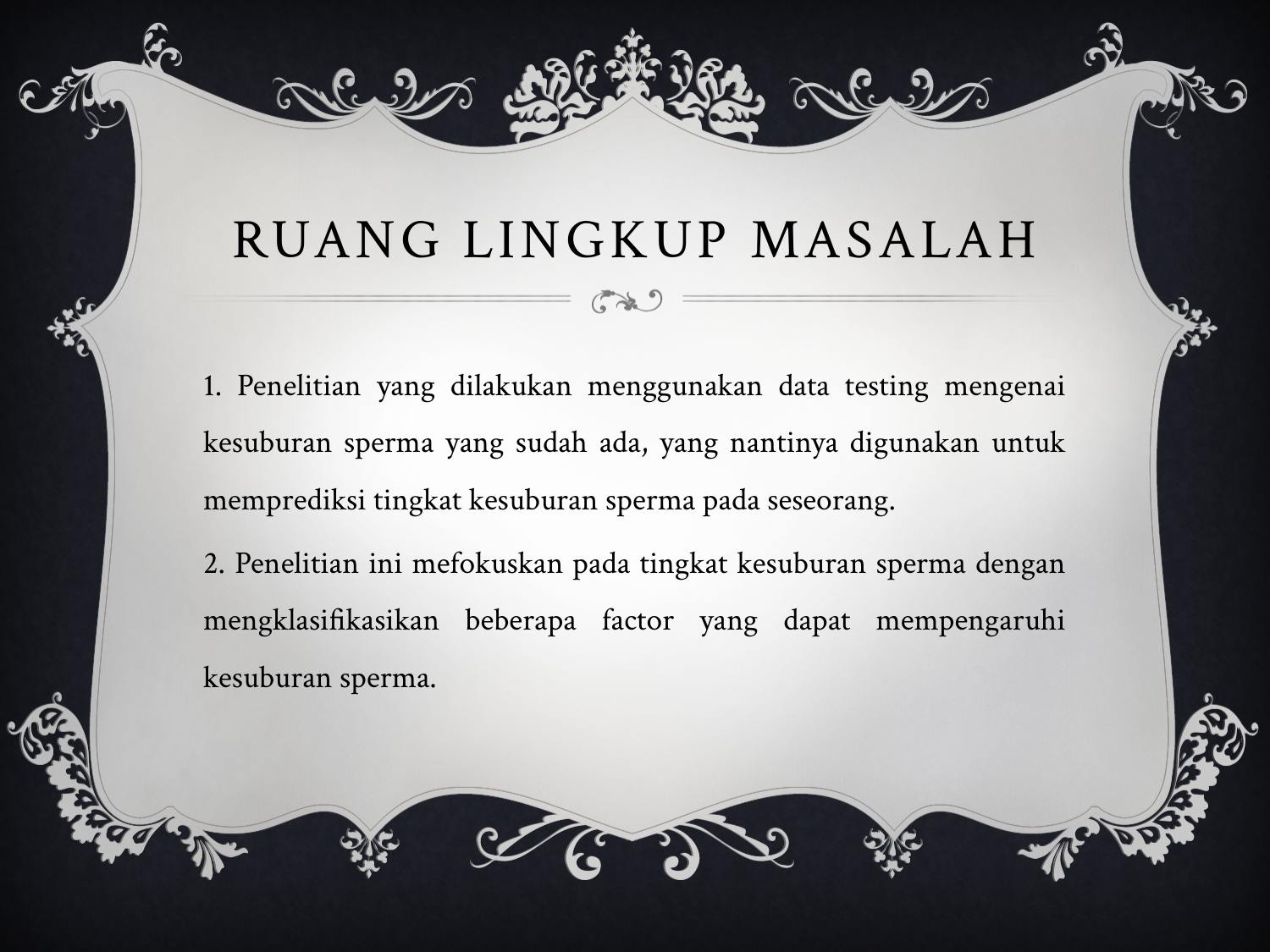

# Ruang Lingkup Masalah
1. Penelitian yang dilakukan menggunakan data testing mengenai kesuburan sperma yang sudah ada, yang nantinya digunakan untuk memprediksi tingkat kesuburan sperma pada seseorang.
2. Penelitian ini mefokuskan pada tingkat kesuburan sperma dengan mengklasifikasikan beberapa factor yang dapat mempengaruhi kesuburan sperma.